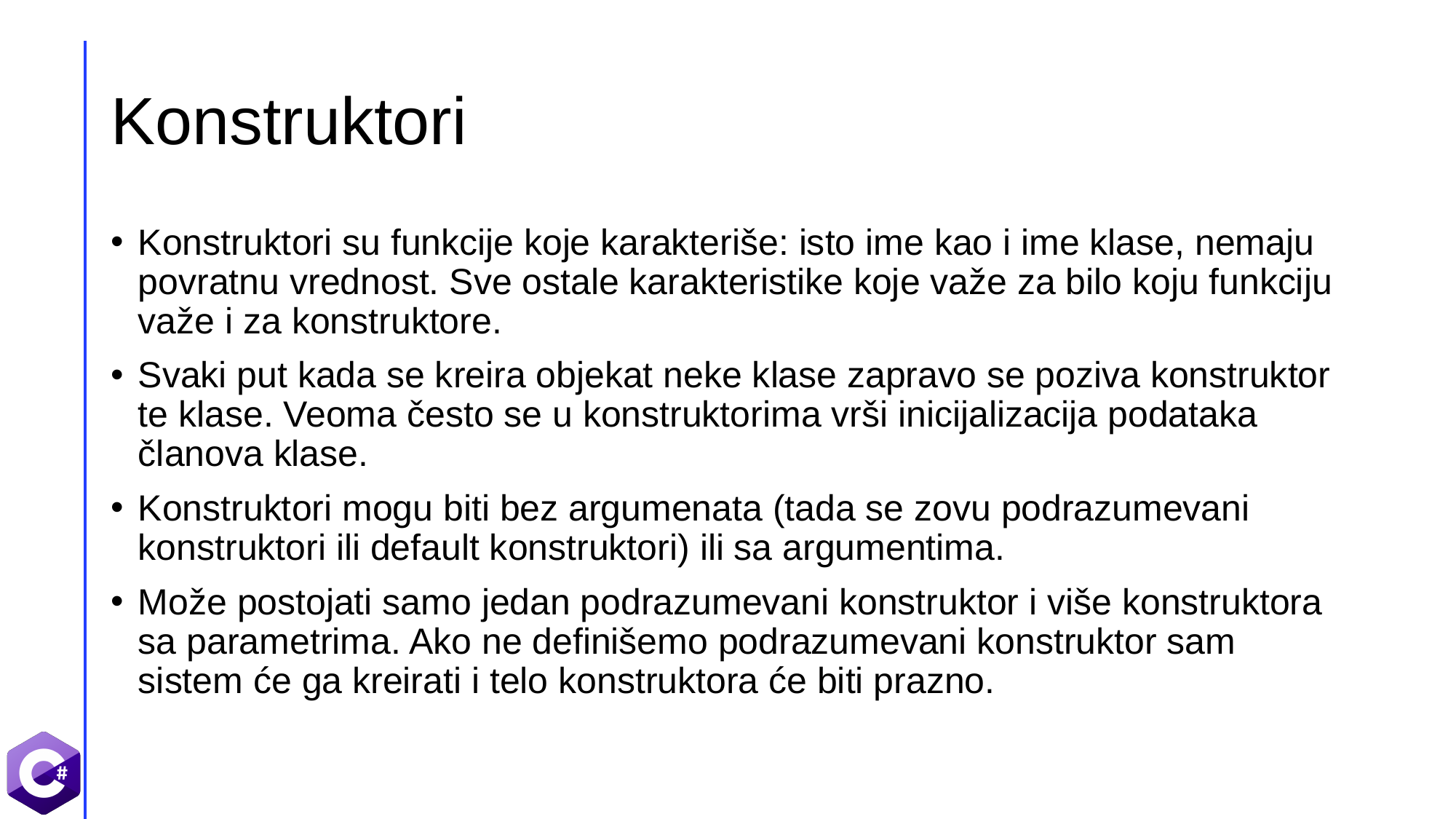

# Konstruktori
Konstruktori su funkcije koje karakteriše: isto ime kao i ime klase, nemaju povratnu vrednost. Sve ostale karakteristike koje važe za bilo koju funkciju važe i za konstruktore.
Svaki put kada se kreira objekat neke klase zapravo se poziva konstruktor te klase. Veoma često se u konstruktorima vrši inicijalizacija podataka članova klase.
Konstruktori mogu biti bez argumenata (tada se zovu podrazumevani konstruktori ili default konstruktori) ili sa argumentima.
Može postojati samo jedan podrazumevani konstruktor i više konstruktora sa parametrima. Ako ne definišemo podrazumevani konstruktor sam sistem će ga kreirati i telo konstruktora će biti prazno.